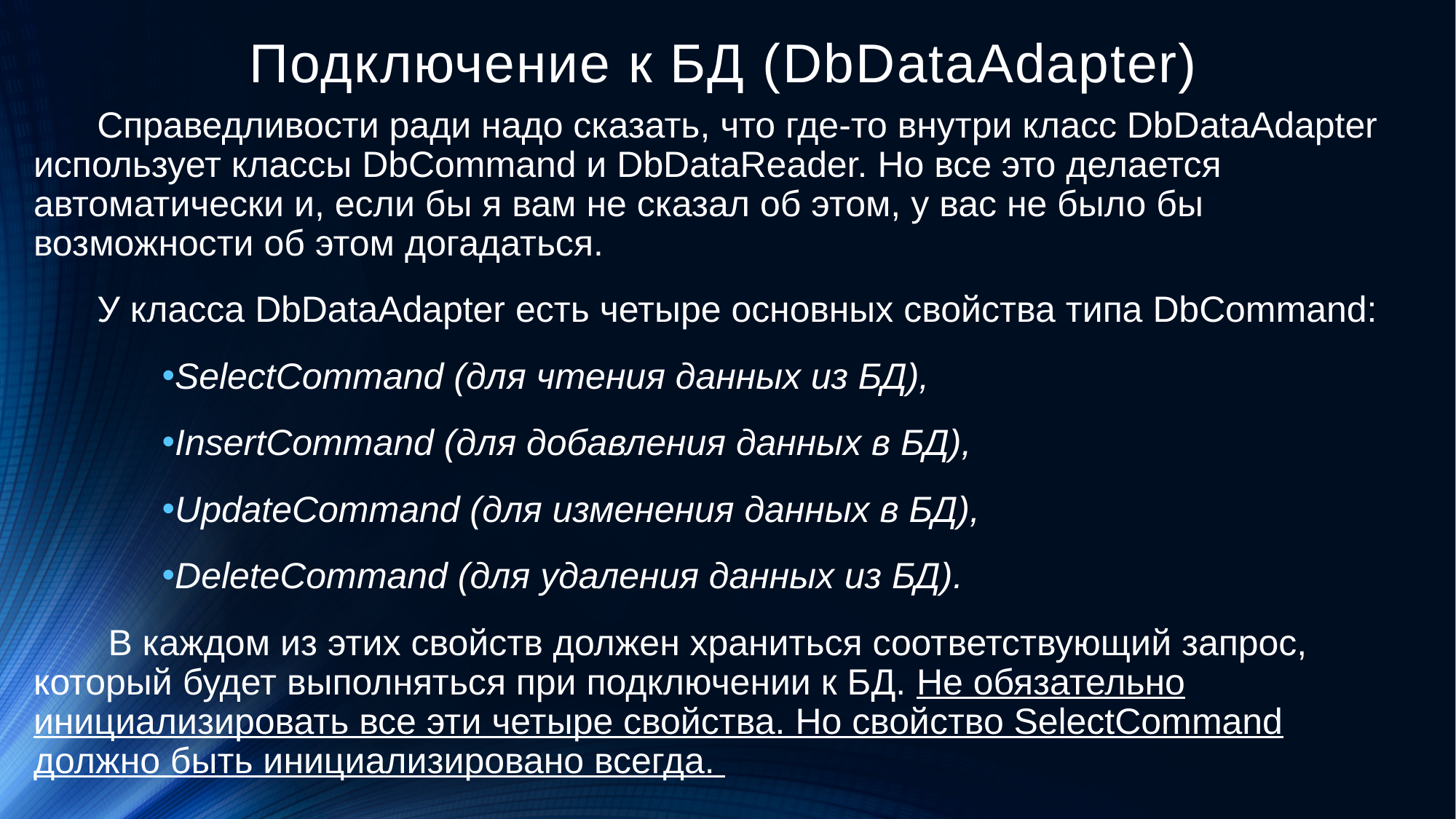

# Подключение к БД (DbDataAdapter)
Справедливости ради надо сказать, что где-то внутри класс DbDataAdapter использует классы DbCommand и DbDataReader. Но все это делается автоматически и, если бы я вам не сказал об этом, у вас не было бы возможности об этом догадаться.
У класса DbDataAdapter есть четыре основных свойства типа DbCommand:
SelectCommand (для чтения данных из БД),
InsertCommand (для добавления данных в БД),
UpdateCommand (для изменения данных в БД),
DeleteCommand (для удаления данных из БД).
В каждом из этих свойств должен храниться соответствующий запрос, который будет выполняться при подключении к БД. Не обязательно инициализировать все эти четыре свойства. Но свойство SelectCommand должно быть инициализировано всегда.